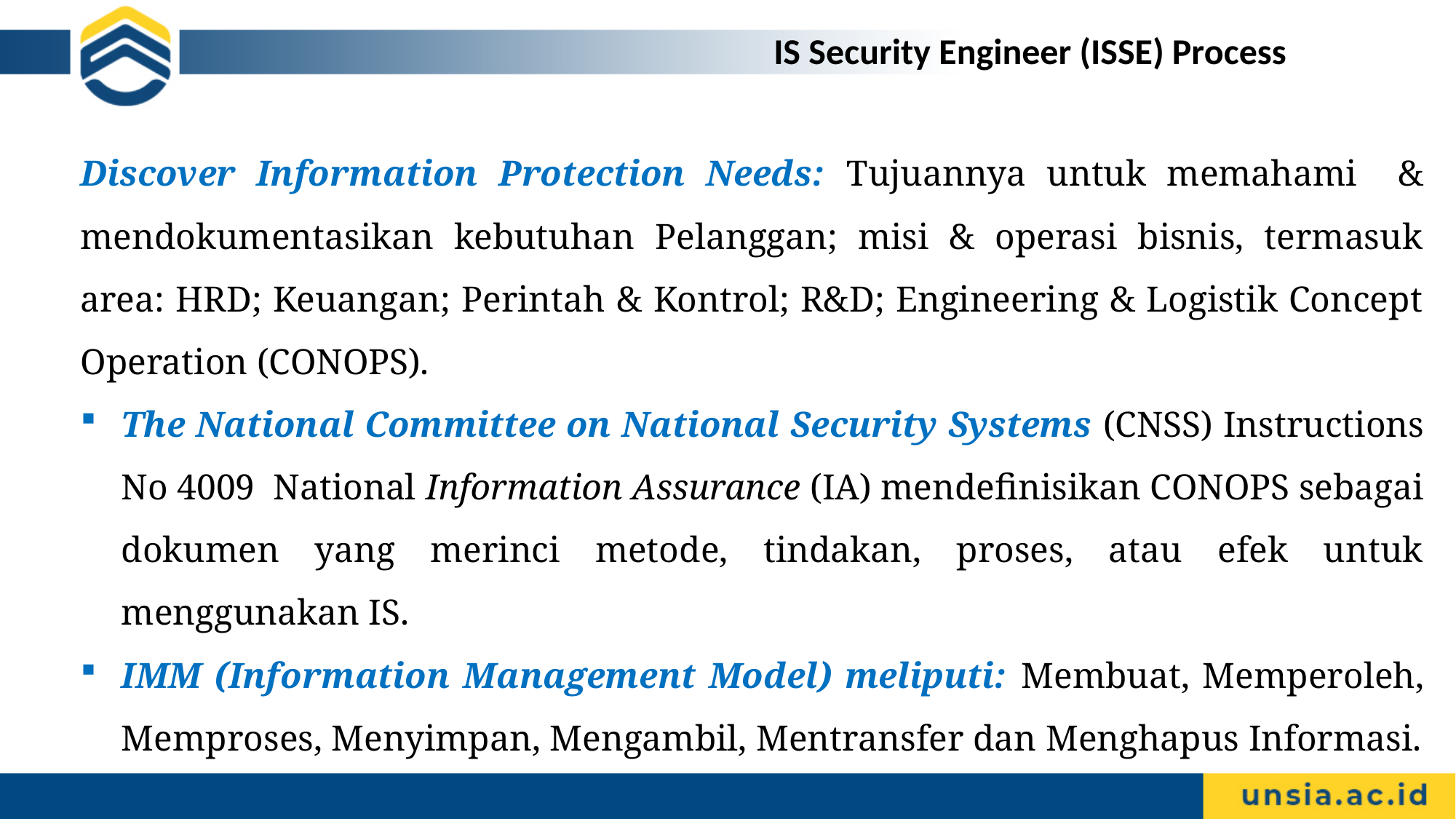

IS Security Engineer (ISSE) Process
Discover Information Protection Needs: Tujuannya untuk memahami  & mendokumentasikan kebutuhan Pelanggan; misi & operasi bisnis, termasuk area: HRD; Keuangan; Perintah & Kontrol; R&D; Engineering & Logistik Concept Operation (CONOPS).
The National Committee on National Security Systems (CNSS) Instructions No 4009  National Information Assurance (IA) mendefinisikan CONOPS sebagai dokumen yang merinci metode, tindakan, proses, atau efek untuk menggunakan IS.
IMM (Information Management Model) meliputi: Membuat, Memperoleh, Memproses, Menyimpan, Mengambil, Mentransfer dan Menghapus Informasi.